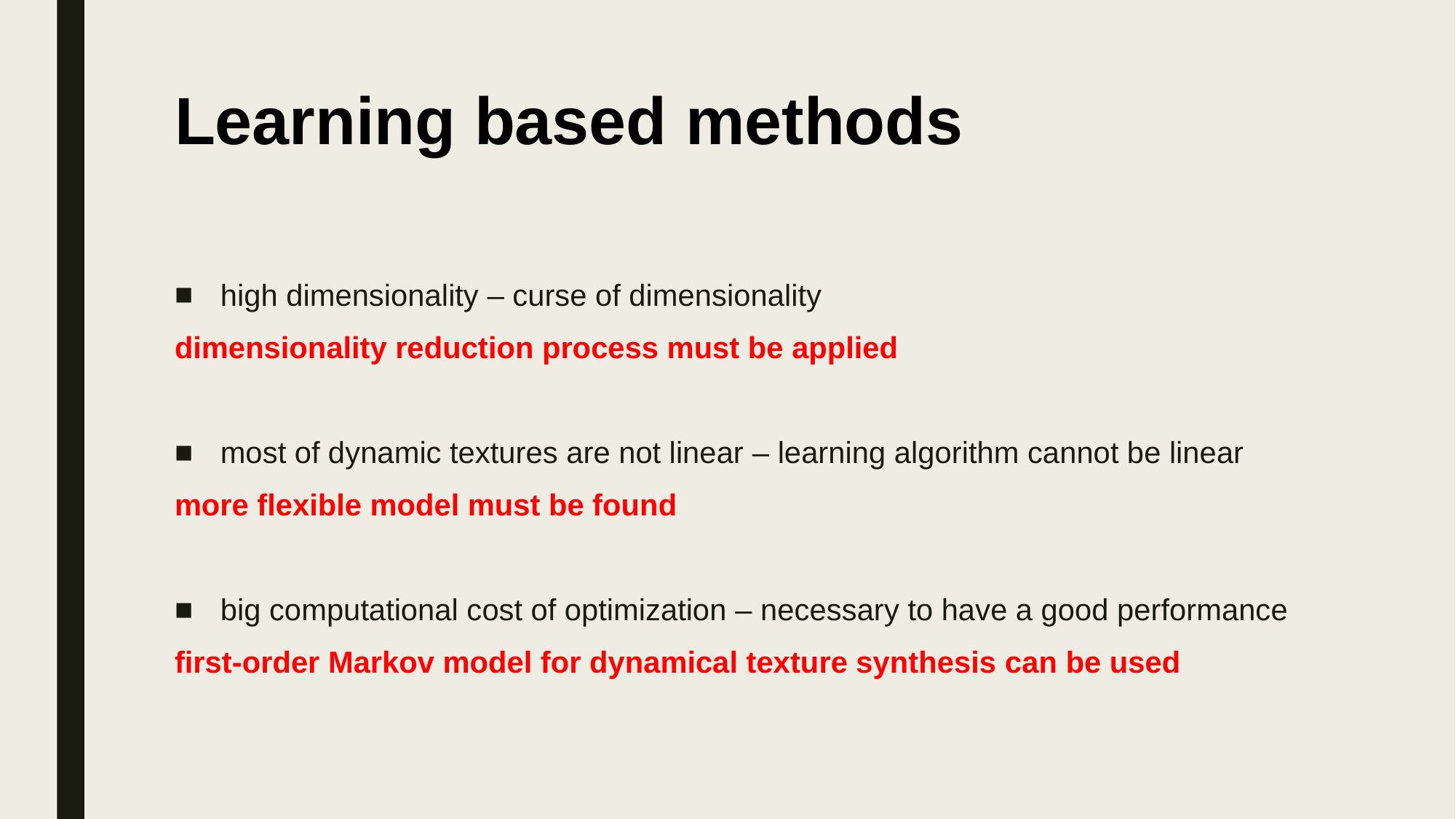

# Learning based methods
high dimensionality – curse of dimensionality
dimensionality reduction process must be applied

most of dynamic textures are not linear – learning algorithm cannot be linear
more flexible model must be found

big computational cost of optimization – necessary to have a good performance
first-order Markov model for dynamical texture synthesis can be used